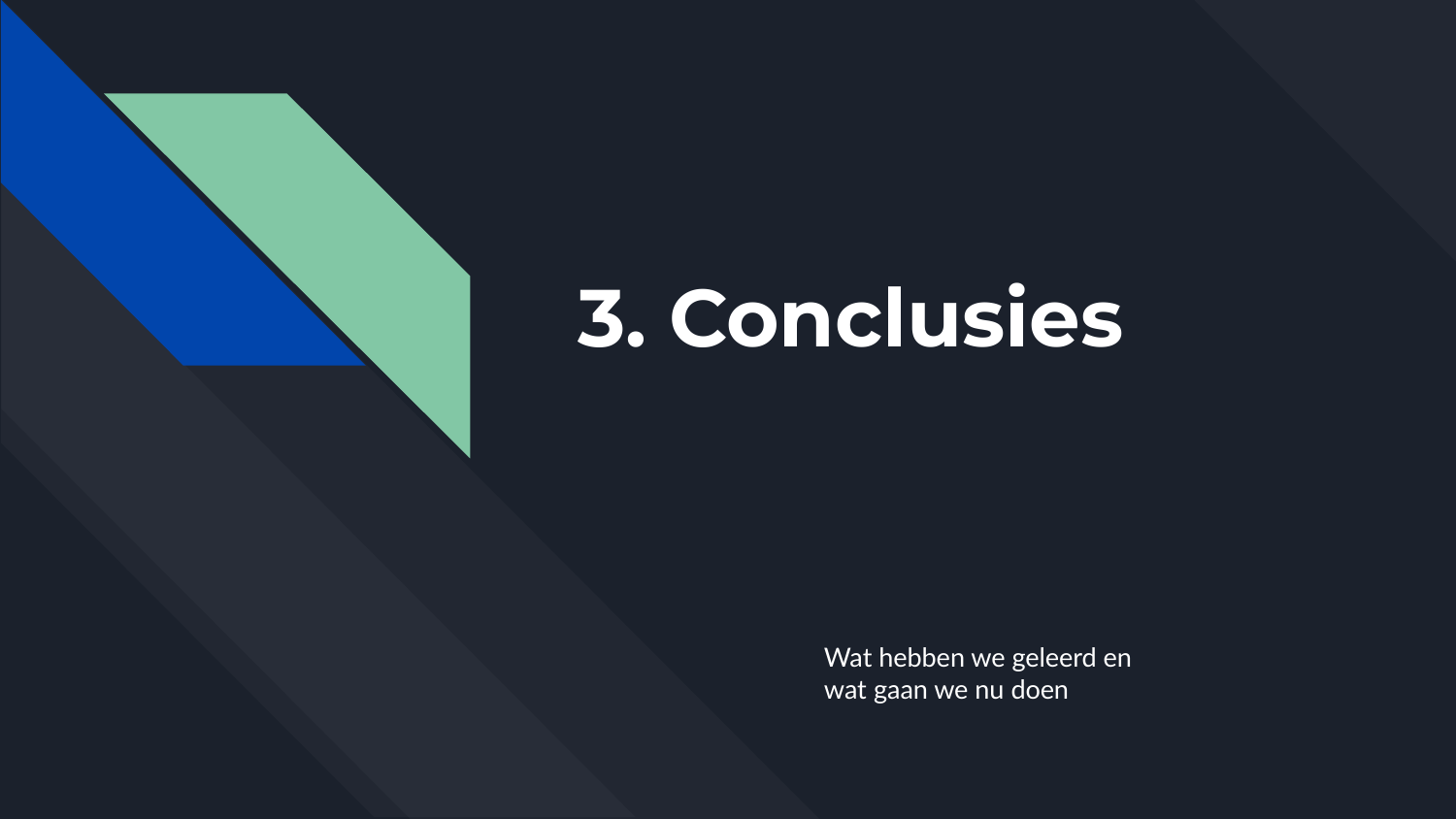

# 3. Conclusies
Wat hebben we geleerd en
wat gaan we nu doen